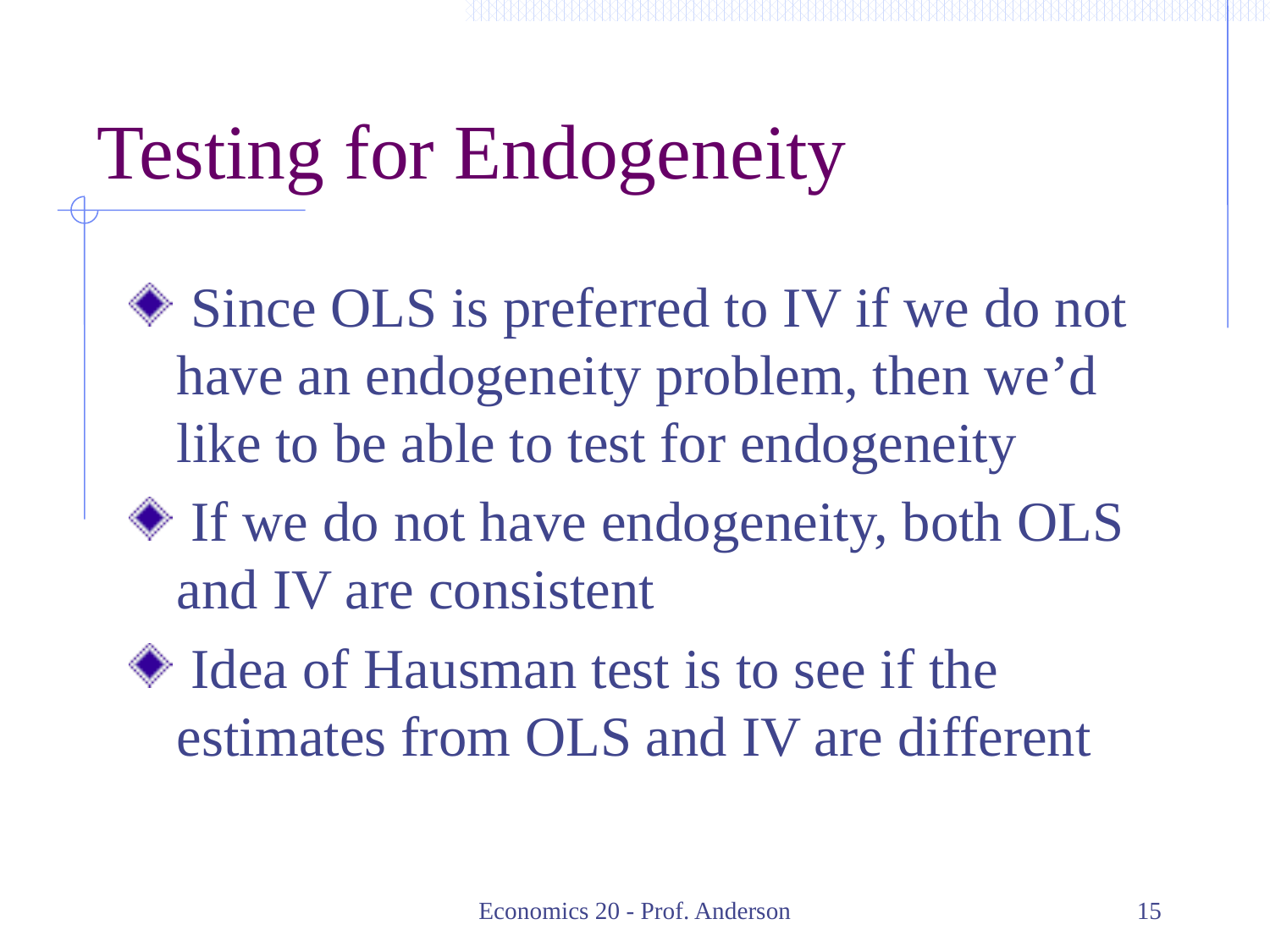

# Testing for Endogeneity
 Since OLS is preferred to IV if we do not have an endogeneity problem, then we’d like to be able to test for endogeneity
 If we do not have endogeneity, both OLS and IV are consistent
 Idea of Hausman test is to see if the estimates from OLS and IV are different
Economics 20 - Prof. Anderson
15